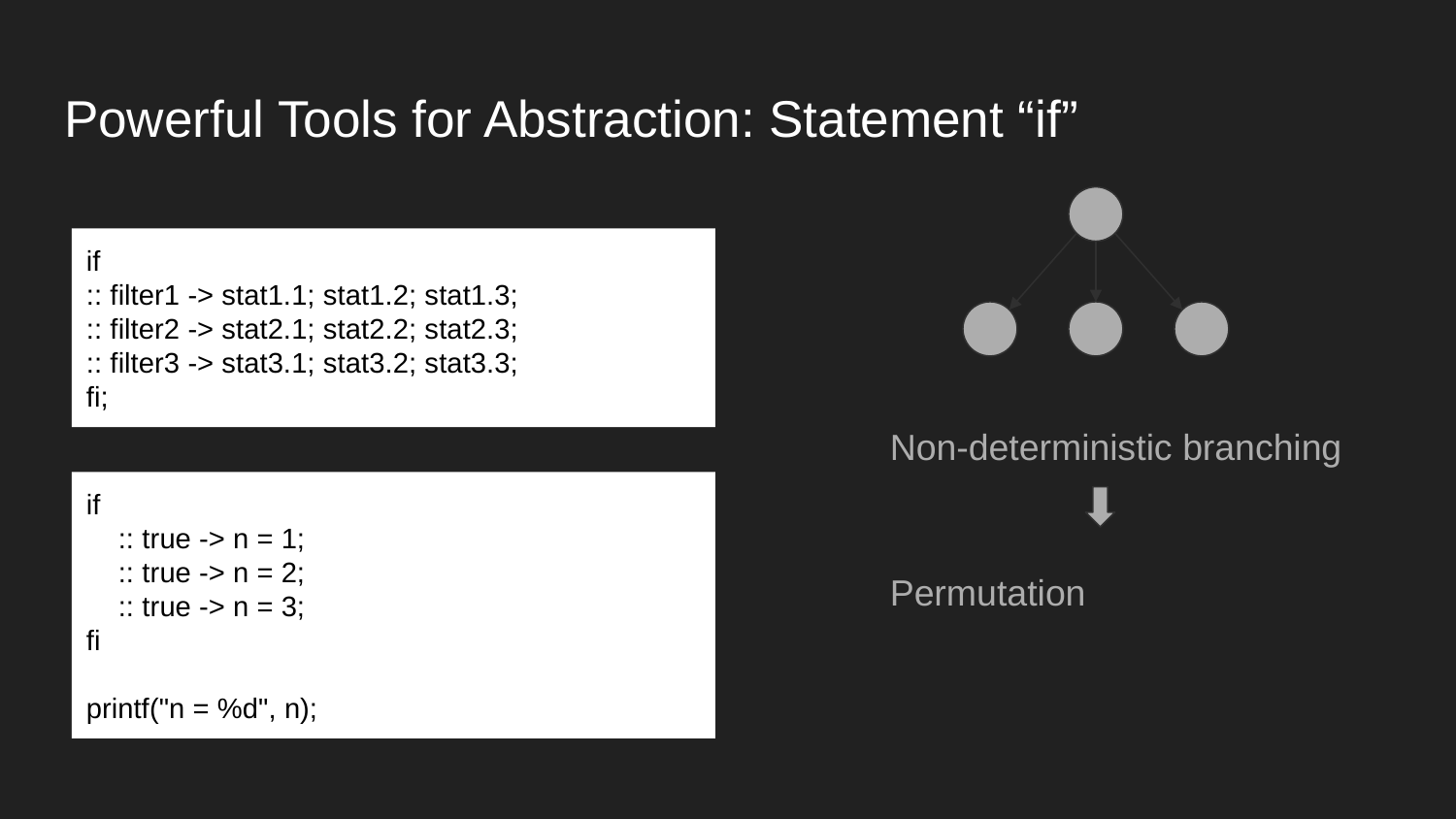

# Powerful Tools for Abstraction: Statement “if”

if
:: filter1 -> stat1.1; stat1.2; stat1.3;
:: filter2 -> stat2.1; stat2.2; stat2.3;
:: filter3 -> stat3.1; stat3.2; stat3.3;
fi;

Non-deterministic branching
if
    :: true -> n = 1;
    :: true -> n = 2;
    :: true -> n = 3;
fi

printf("n = %d", n);

Permutation